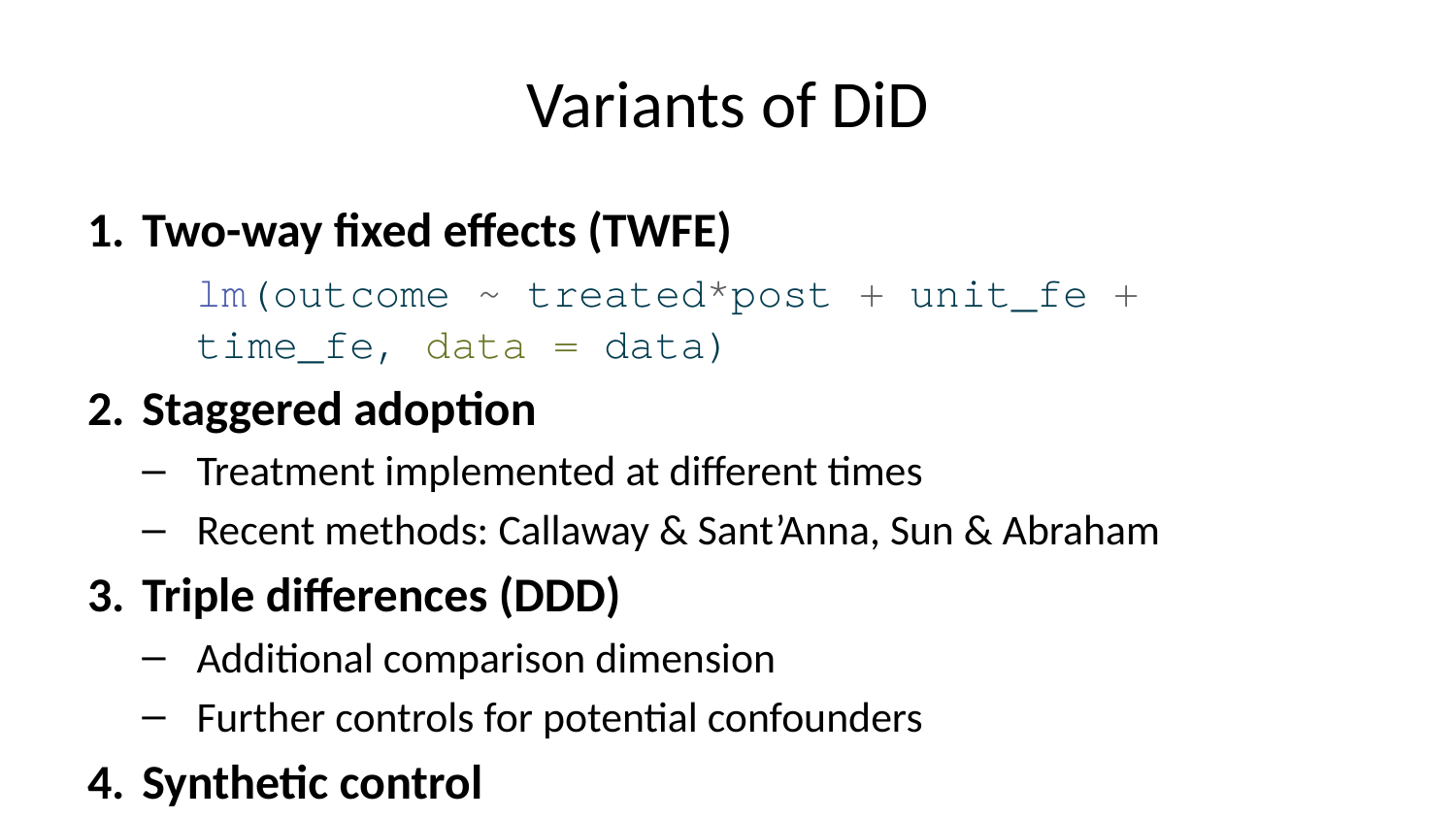

# Variants of DiD
Two-way fixed effects (TWFE)
lm(outcome ~ treated*post + unit_fe + time_fe, data = data)
Staggered adoption
Treatment implemented at different times
Recent methods: Callaway & Sant’Anna, Sun & Abraham
Triple differences (DDD)
Additional comparison dimension
Further controls for potential confounders
Synthetic control
Weighted combination of control units
Data-driven approach to creating the counterfactual